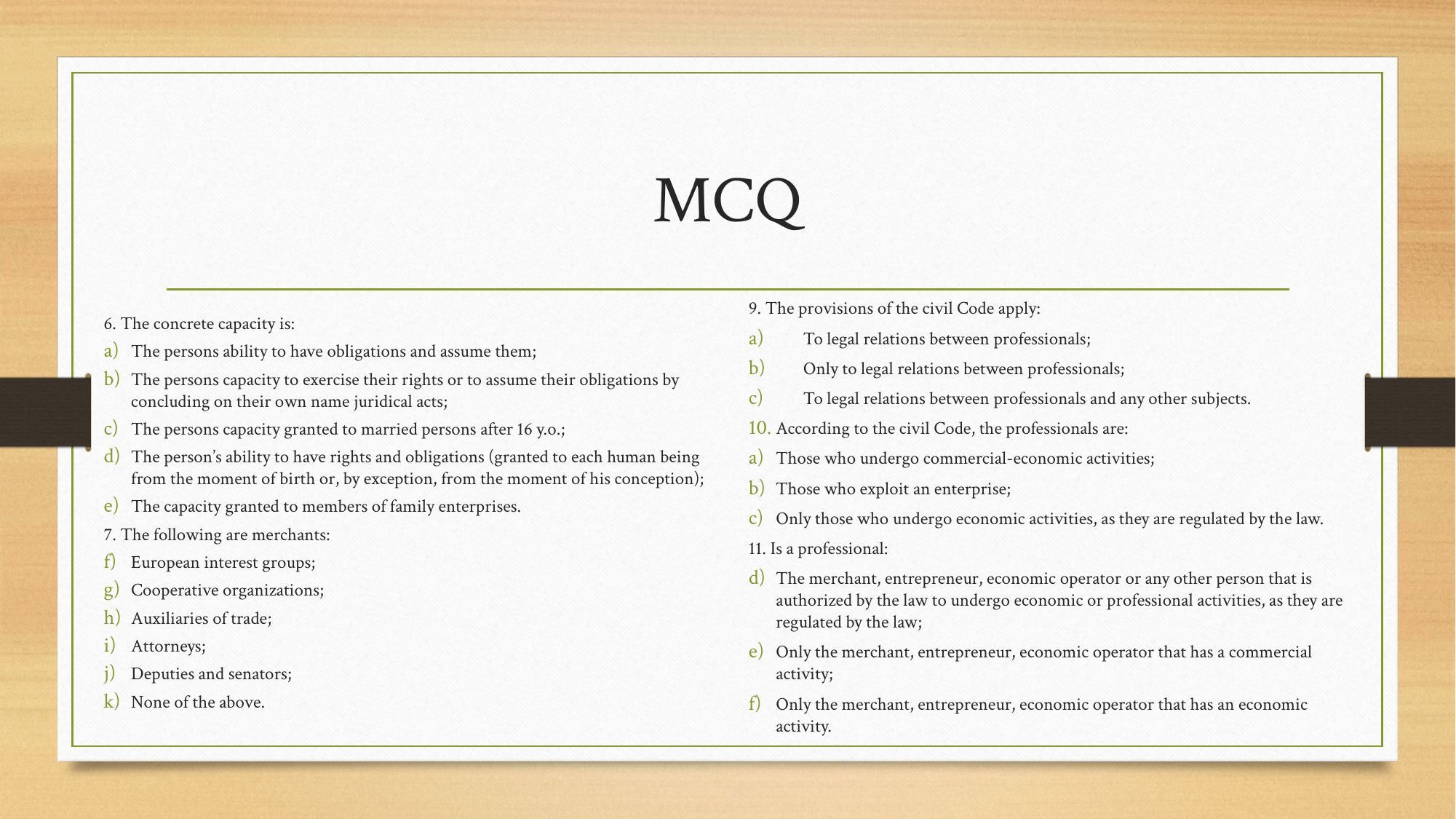

# MCQ
9. The provisions of the civil Code apply:
To legal relations between professionals;
Only to legal relations between professionals;
To legal relations between professionals and any other subjects.
According to the civil Code, the professionals are:
Those who undergo commercial-economic activities;
Those who exploit an enterprise;
Only those who undergo economic activities, as they are regulated by the law.
11. Is a professional:
The merchant, entrepreneur, economic operator or any other person that is authorized by the law to undergo economic or professional activities, as they are regulated by the law;
Only the merchant, entrepreneur, economic operator that has a commercial activity;
Only the merchant, entrepreneur, economic operator that has an economic activity.
6. The concrete capacity is:
The persons ability to have obligations and assume them;
The persons capacity to exercise their rights or to assume their obligations by concluding on their own name juridical acts;
The persons capacity granted to married persons after 16 y.o.;
The person’s ability to have rights and obligations (granted to each human being from the moment of birth or, by exception, from the moment of his conception);
The capacity granted to members of family enterprises.
7. The following are merchants:
European interest groups;
Cooperative organizations;
Auxiliaries of trade;
Attorneys;
Deputies and senators;
None of the above.